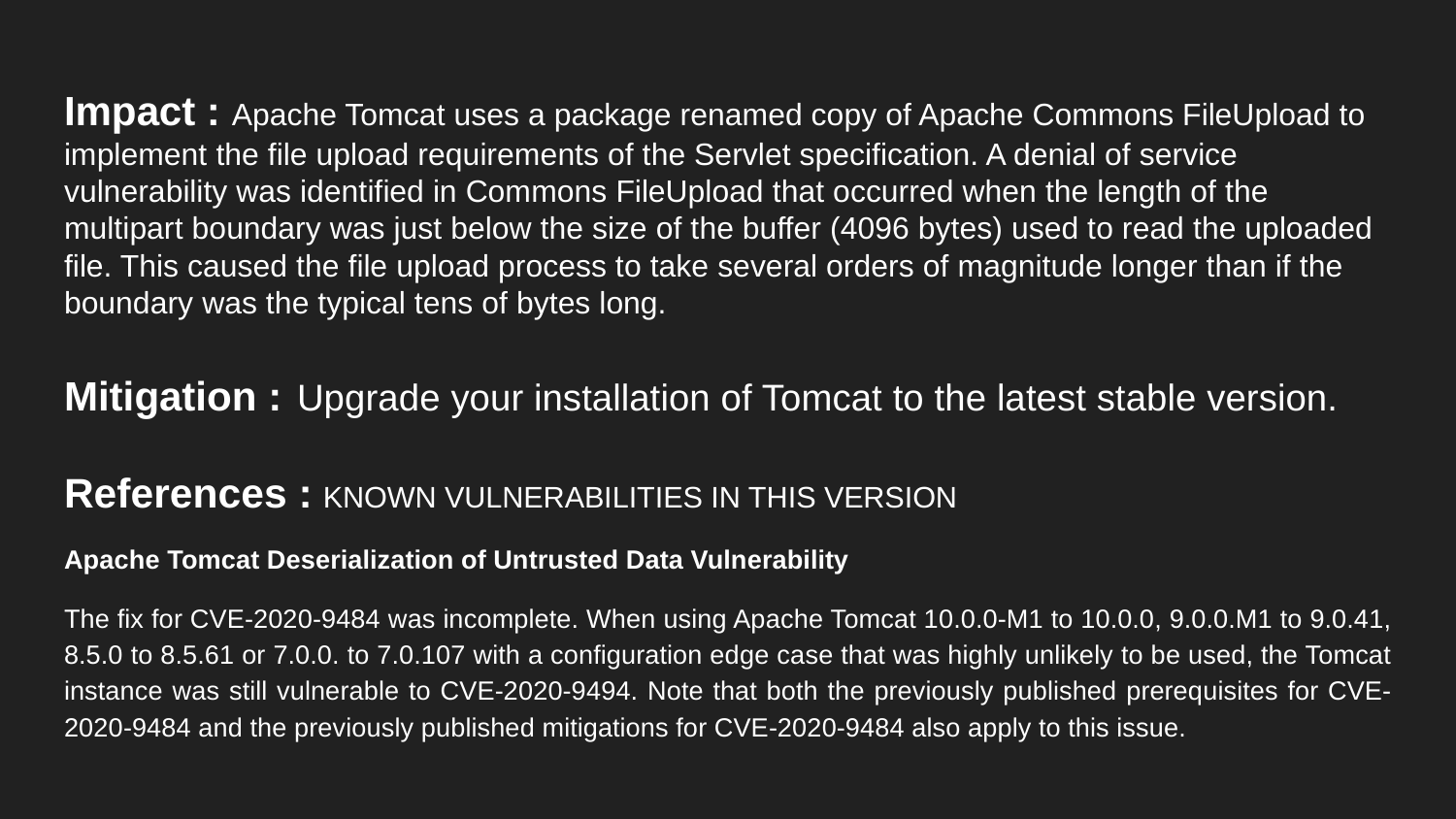

# Impact : Apache Tomcat uses a package renamed copy of Apache Commons FileUpload to implement the file upload requirements of the Servlet specification. A denial of service vulnerability was identified in Commons FileUpload that occurred when the length of the multipart boundary was just below the size of the buffer (4096 bytes) used to read the uploaded file. This caused the file upload process to take several orders of magnitude longer than if the boundary was the typical tens of bytes long.

Mitigation : Upgrade your installation of Tomcat to the latest stable version.

References : KNOWN VULNERABILITIES IN THIS VERSION
Apache Tomcat Deserialization of Untrusted Data Vulnerability
The fix for CVE-2020-9484 was incomplete. When using Apache Tomcat 10.0.0-M1 to 10.0.0, 9.0.0.M1 to 9.0.41, 8.5.0 to 8.5.61 or 7.0.0. to 7.0.107 with a configuration edge case that was highly unlikely to be used, the Tomcat instance was still vulnerable to CVE-2020-9494. Note that both the previously published prerequisites for CVE-2020-9484 and the previously published mitigations for CVE-2020-9484 also apply to this issue.